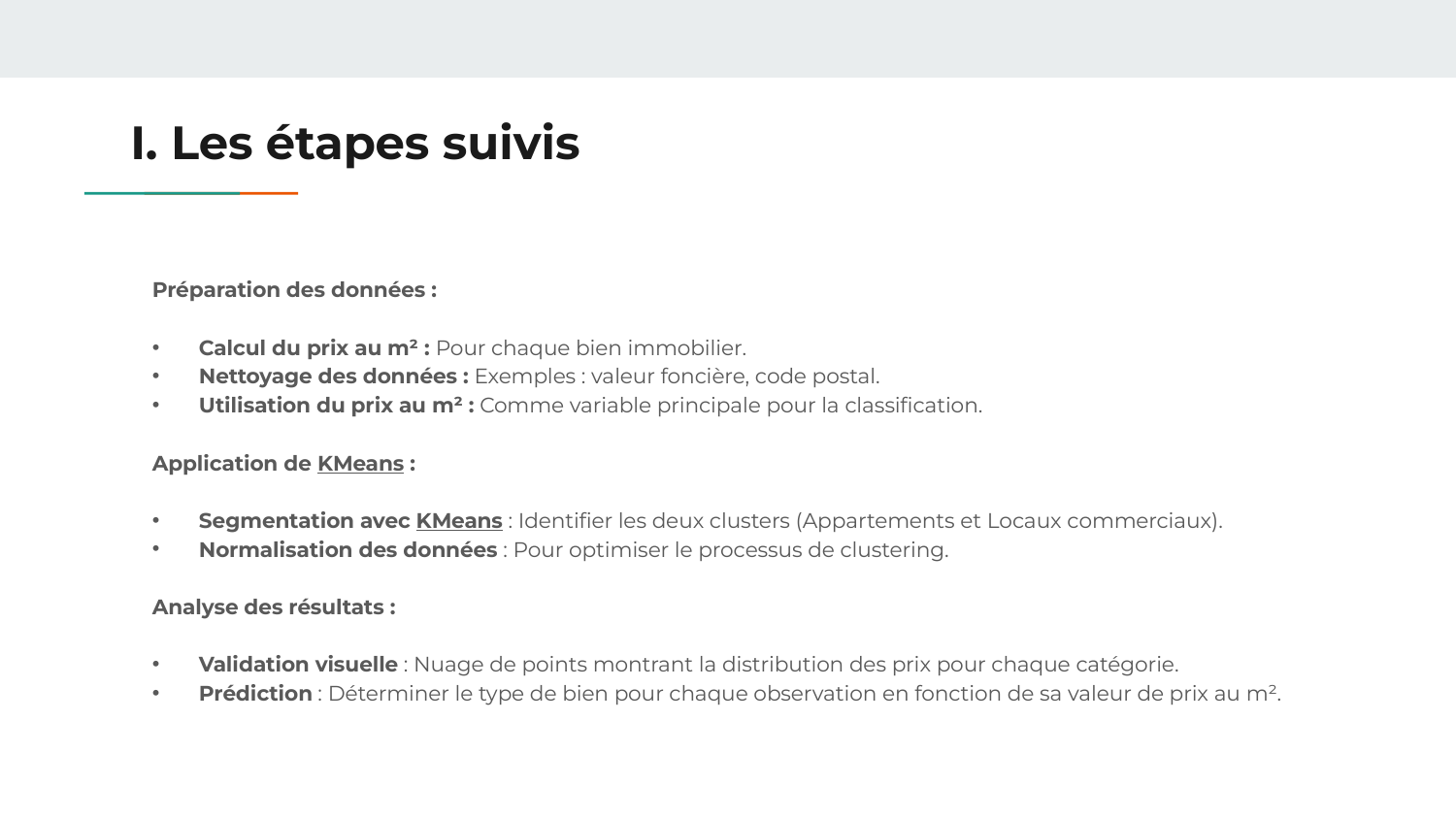

# I. Les étapes suivis

Préparation des données :

Calcul du prix au m² : Pour chaque bien immobilier.
Nettoyage des données : Exemples : valeur foncière, code postal.
Utilisation du prix au m² : Comme variable principale pour la classification.

Application de KMeans :

Segmentation avec KMeans : Identifier les deux clusters (Appartements et Locaux commerciaux).
Normalisation des données : Pour optimiser le processus de clustering.

Analyse des résultats :

Validation visuelle : Nuage de points montrant la distribution des prix pour chaque catégorie.
Prédiction : Déterminer le type de bien pour chaque observation en fonction de sa valeur de prix au m².